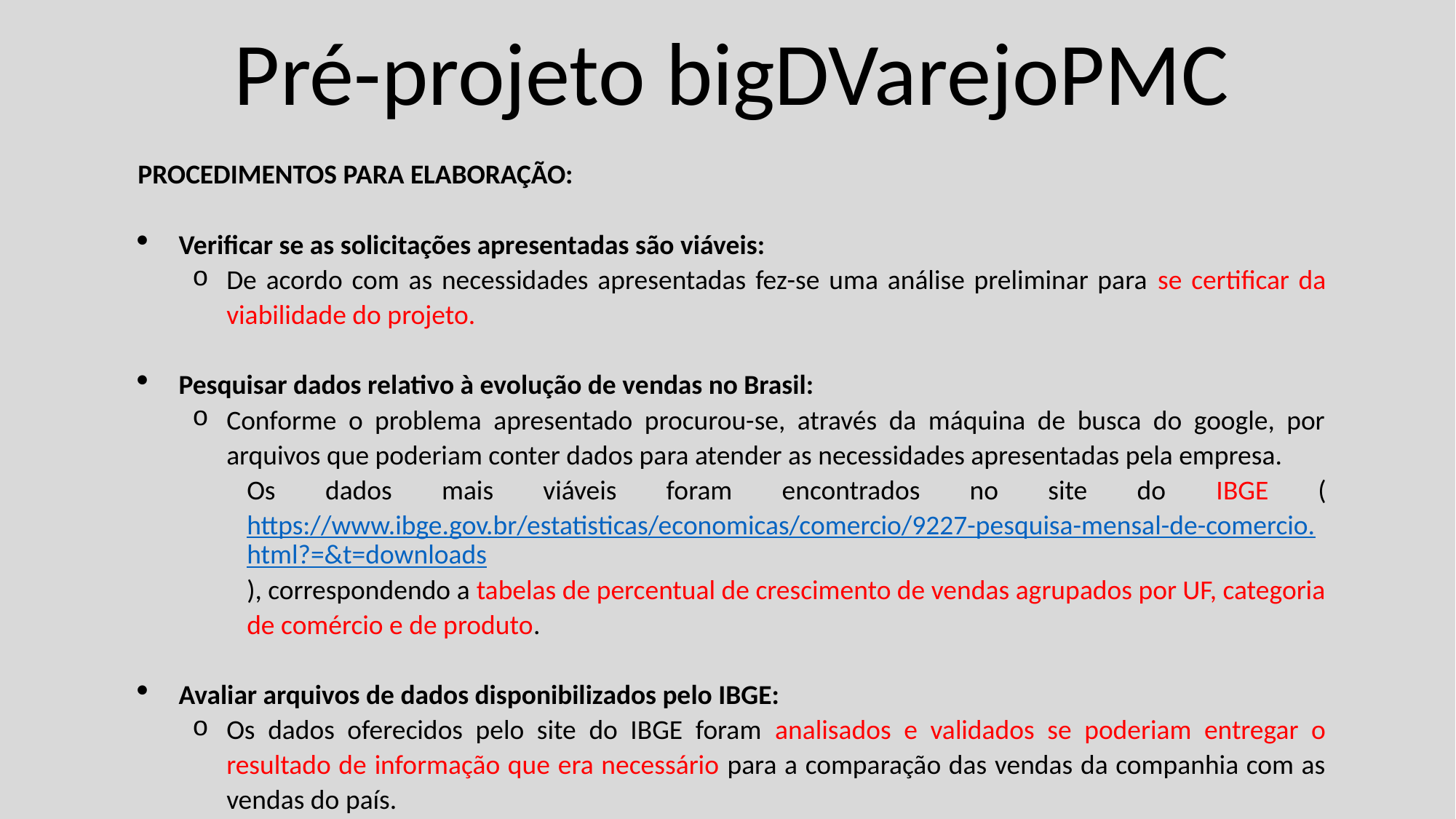

# Pré-projeto bigDVarejoPMC
PROCEDIMENTOS PARA ELABORAÇÃO:

Verificar se as solicitações apresentadas são viáveis:
De acordo com as necessidades apresentadas fez-se uma análise preliminar para se certificar da viabilidade do projeto.

Pesquisar dados relativo à evolução de vendas no Brasil:
Conforme o problema apresentado procurou-se, através da máquina de busca do google, por arquivos que poderiam conter dados para atender as necessidades apresentadas pela empresa.
Os dados mais viáveis foram encontrados no site do IBGE (https://www.ibge.gov.br/estatisticas/economicas/comercio/9227-pesquisa-mensal-de-comercio.html?=&t=downloads), correspondendo a tabelas de percentual de crescimento de vendas agrupados por UF, categoria de comércio e de produto.

Avaliar arquivos de dados disponibilizados pelo IBGE:
Os dados oferecidos pelo site do IBGE foram analisados e validados se poderiam entregar o resultado de informação que era necessário para a comparação das vendas da companhia com as vendas do país.